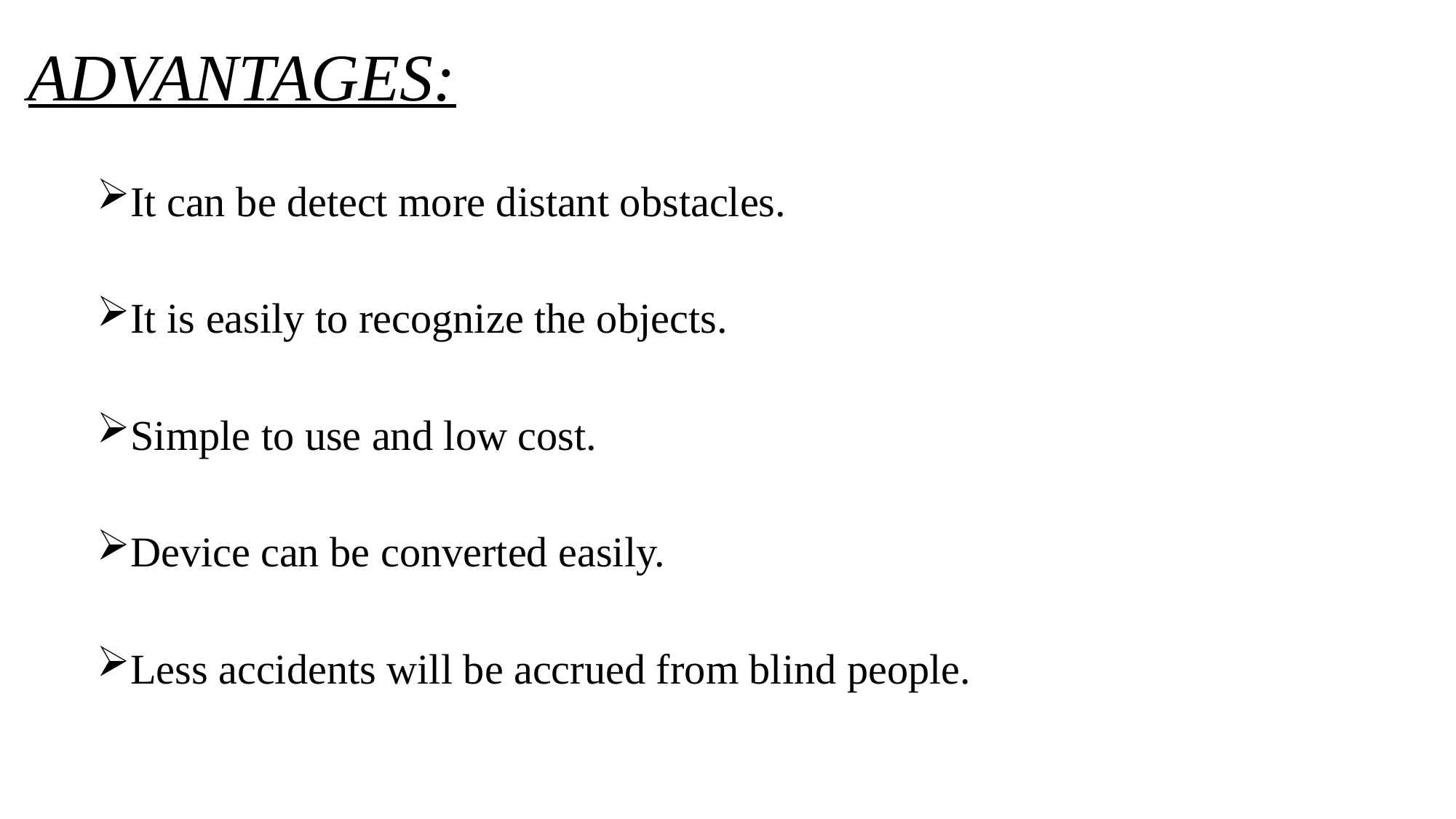

# ADVANTAGES:
It can be detect more distant obstacles.

It is easily to recognize the objects.

Simple to use and low cost.

Device can be converted easily.

Less accidents will be accrued from blind people.